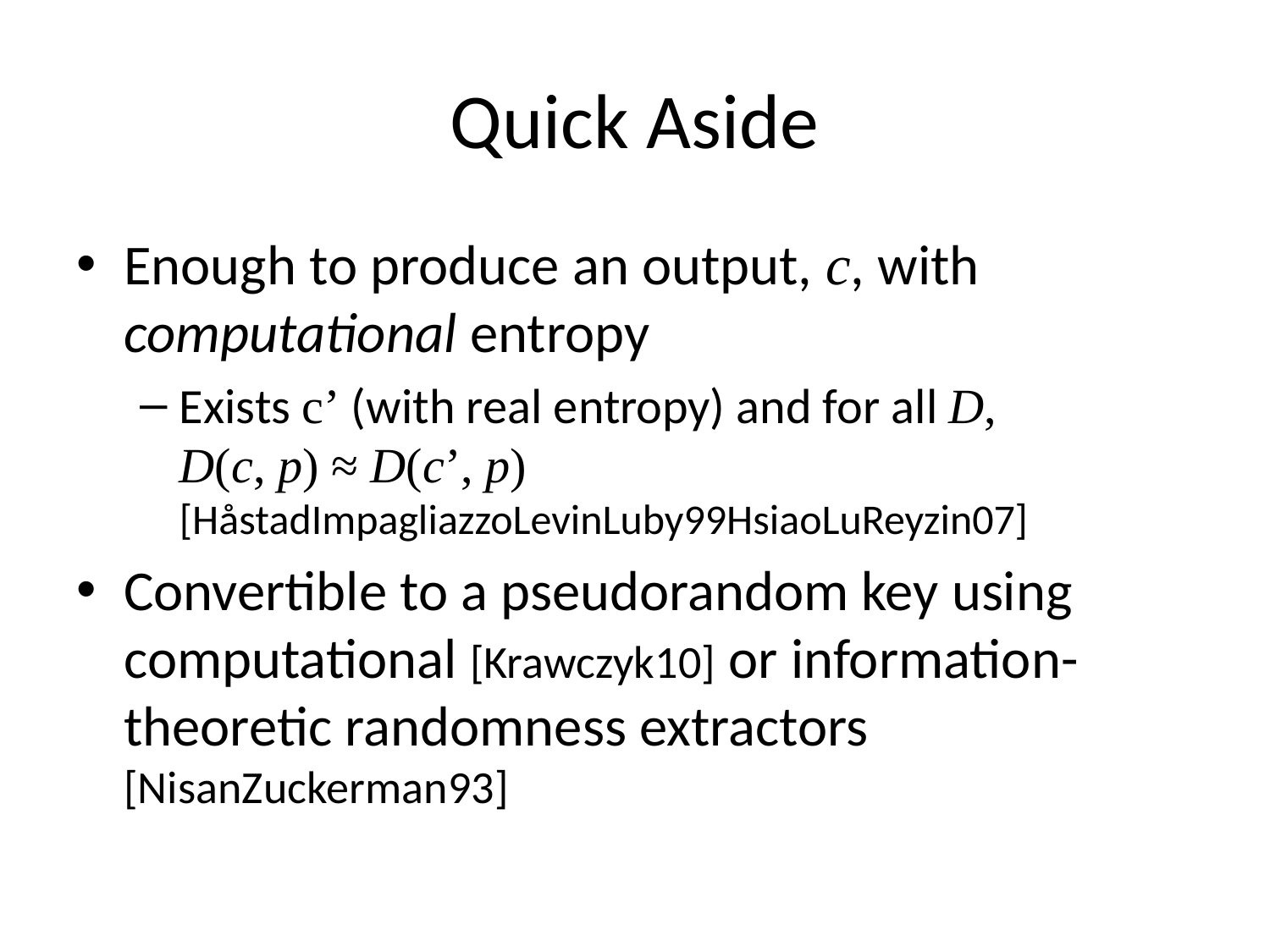

# Quick Aside
Enough to produce an output, c, with computational entropy
Exists c’ (with real entropy) and for all D,
D(c, p) ≈ D(c’, p)
[HåstadImpagliazzoLevinLuby99HsiaoLuReyzin07]
Convertible to a pseudorandom key using computational [Krawczyk10] or information-theoretic randomness extractors [NisanZuckerman93]